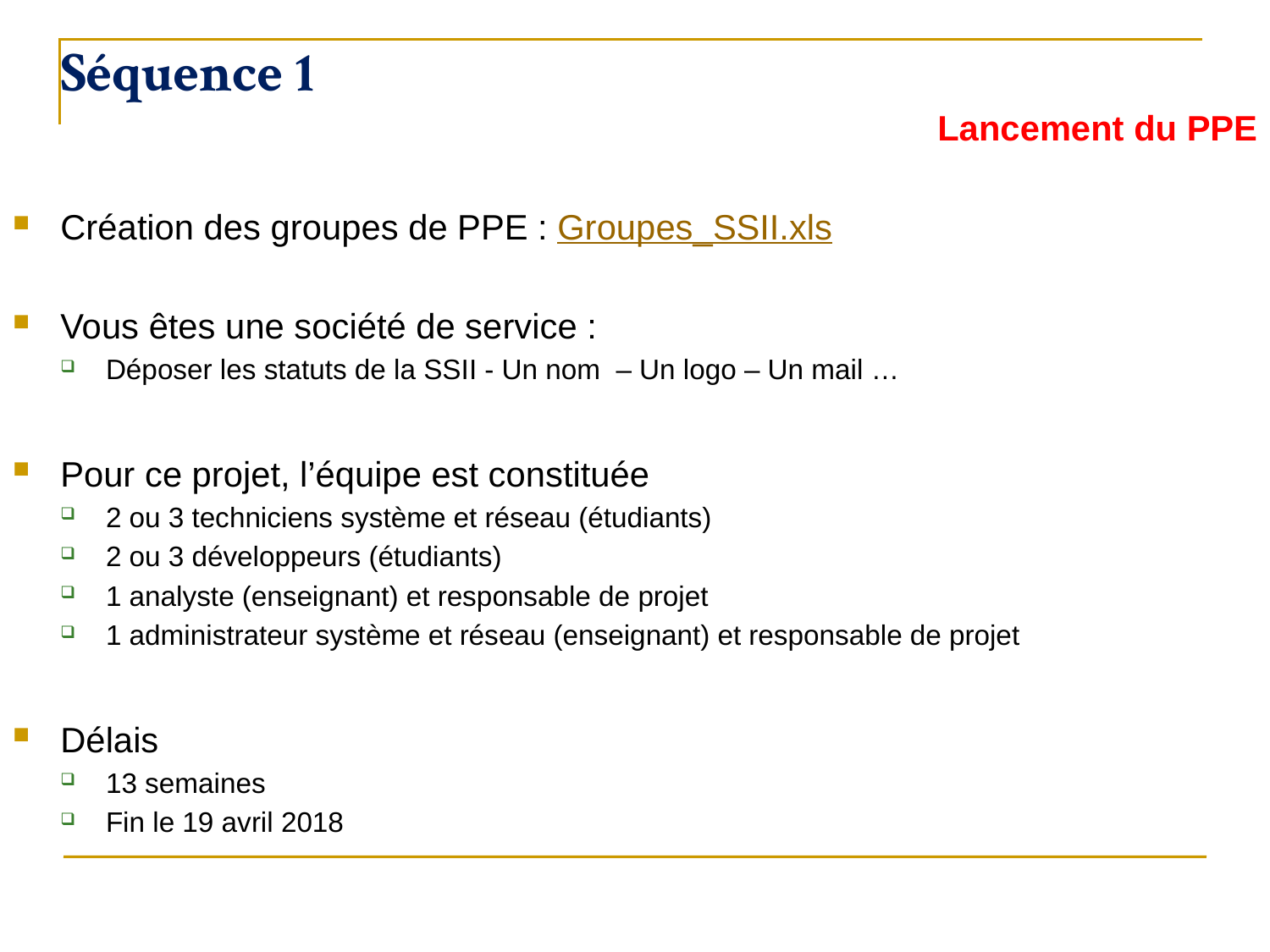

Séquence 1
Lancement du PPE

Création des groupes de PPE : Groupes_SSII.xls

Vous êtes une société de service :
Déposer les statuts de la SSII - Un nom  – Un logo – Un mail …

Pour ce projet, l’équipe est constituée
2 ou 3 techniciens système et réseau (étudiants)
2 ou 3 développeurs (étudiants)
1 analyste (enseignant) et responsable de projet
1 administrateur système et réseau (enseignant) et responsable de projet

Délais
13 semaines
Fin le 19 avril 2018